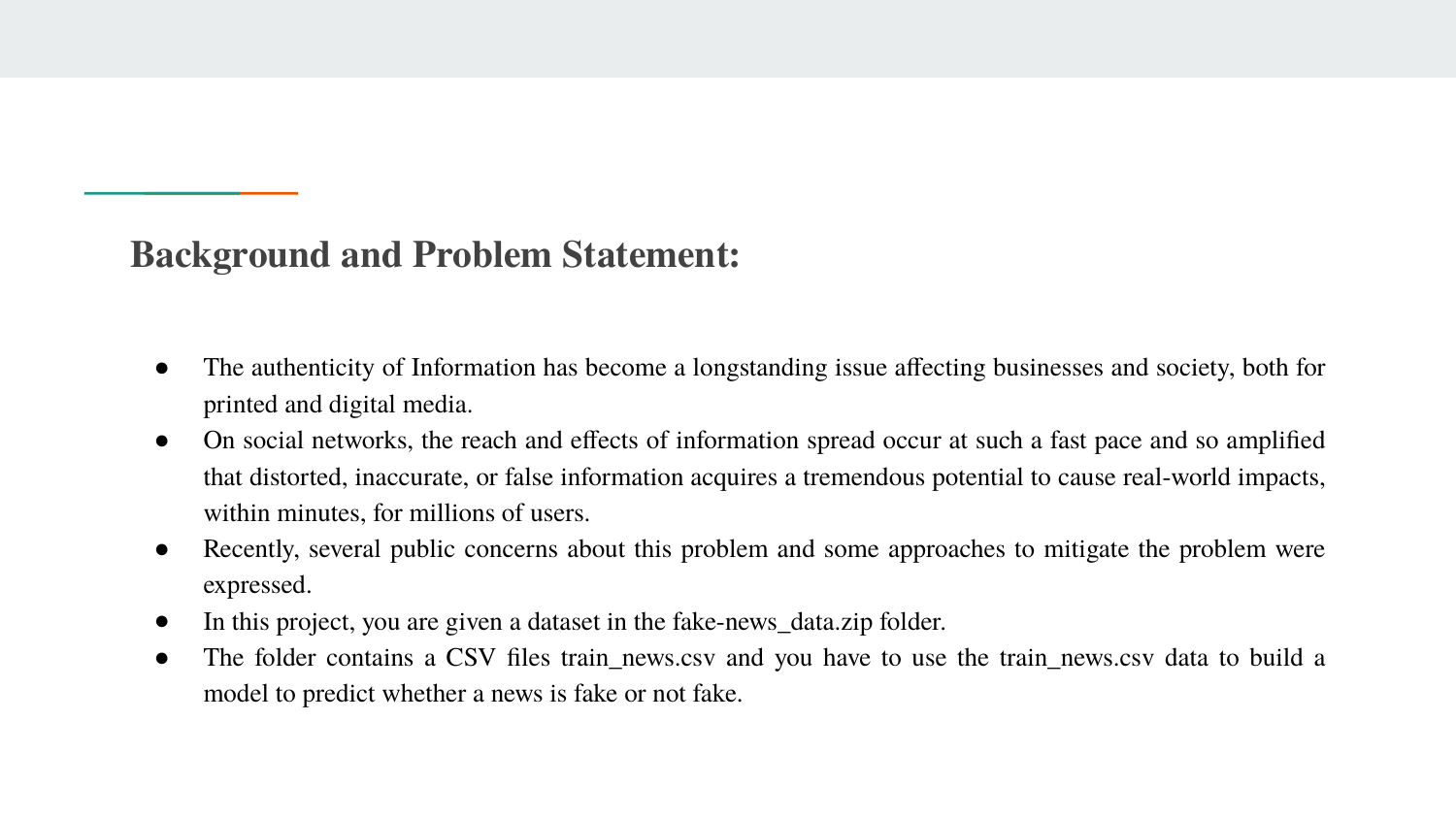

# Background and Problem Statement:

The authenticity of Information has become a longstanding issue affecting businesses and society, both for printed and digital media.
On social networks, the reach and effects of information spread occur at such a fast pace and so amplified that distorted, inaccurate, or false information acquires a tremendous potential to cause real-world impacts, within minutes, for millions of users.
Recently, several public concerns about this problem and some approaches to mitigate the problem were expressed.
In this project, you are given a dataset in the fake-news_data.zip folder.
The folder contains a CSV files train_news.csv and you have to use the train_news.csv data to build a model to predict whether a news is fake or not fake.